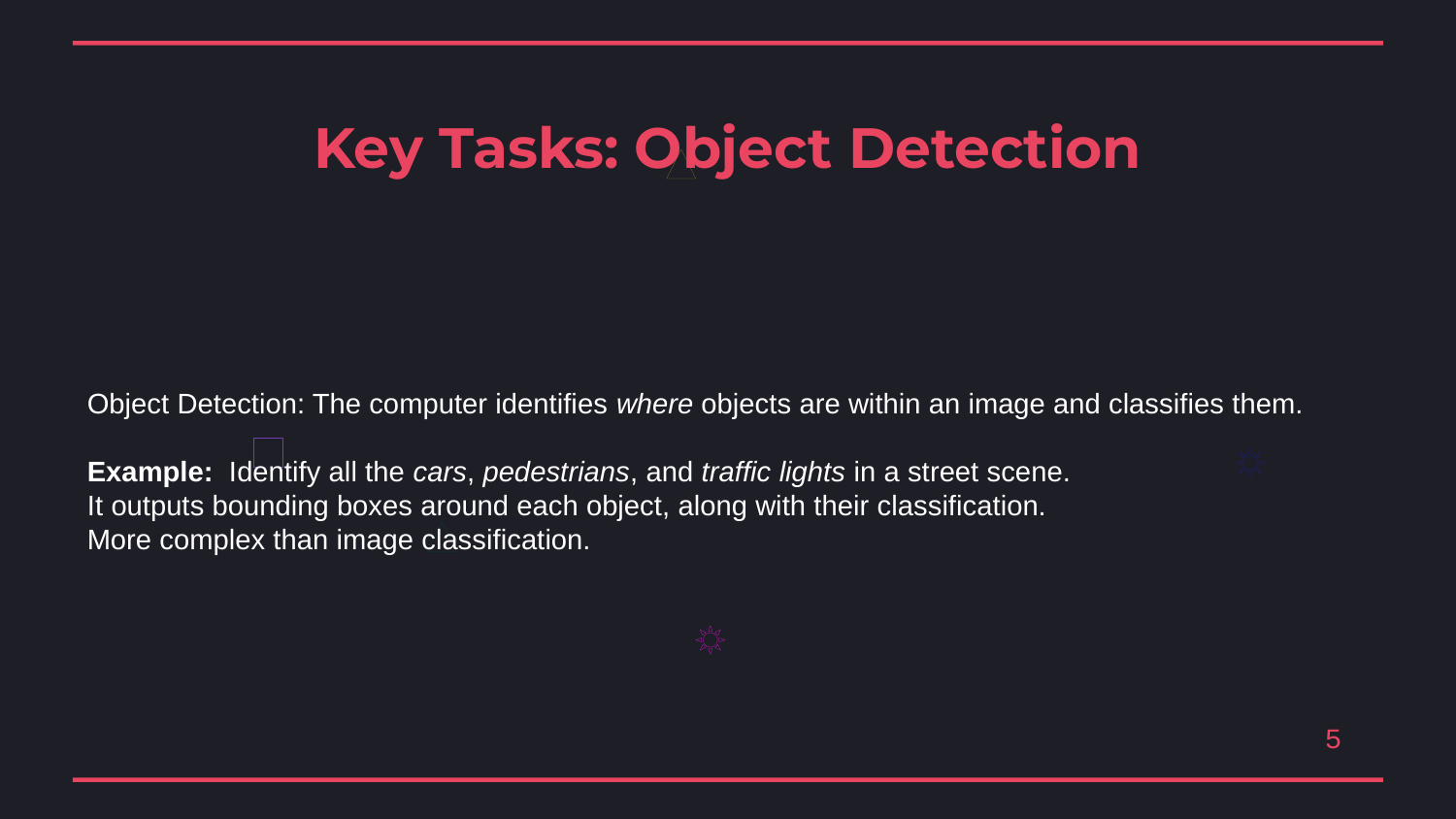

Key Tasks: Object Detection

Object Detection: The computer identifies where objects are within an image and classifies them.

Example:  Identify all the cars, pedestrians, and traffic lights in a street scene.
It outputs bounding boxes around each object, along with their classification.
More complex than image classification.

5